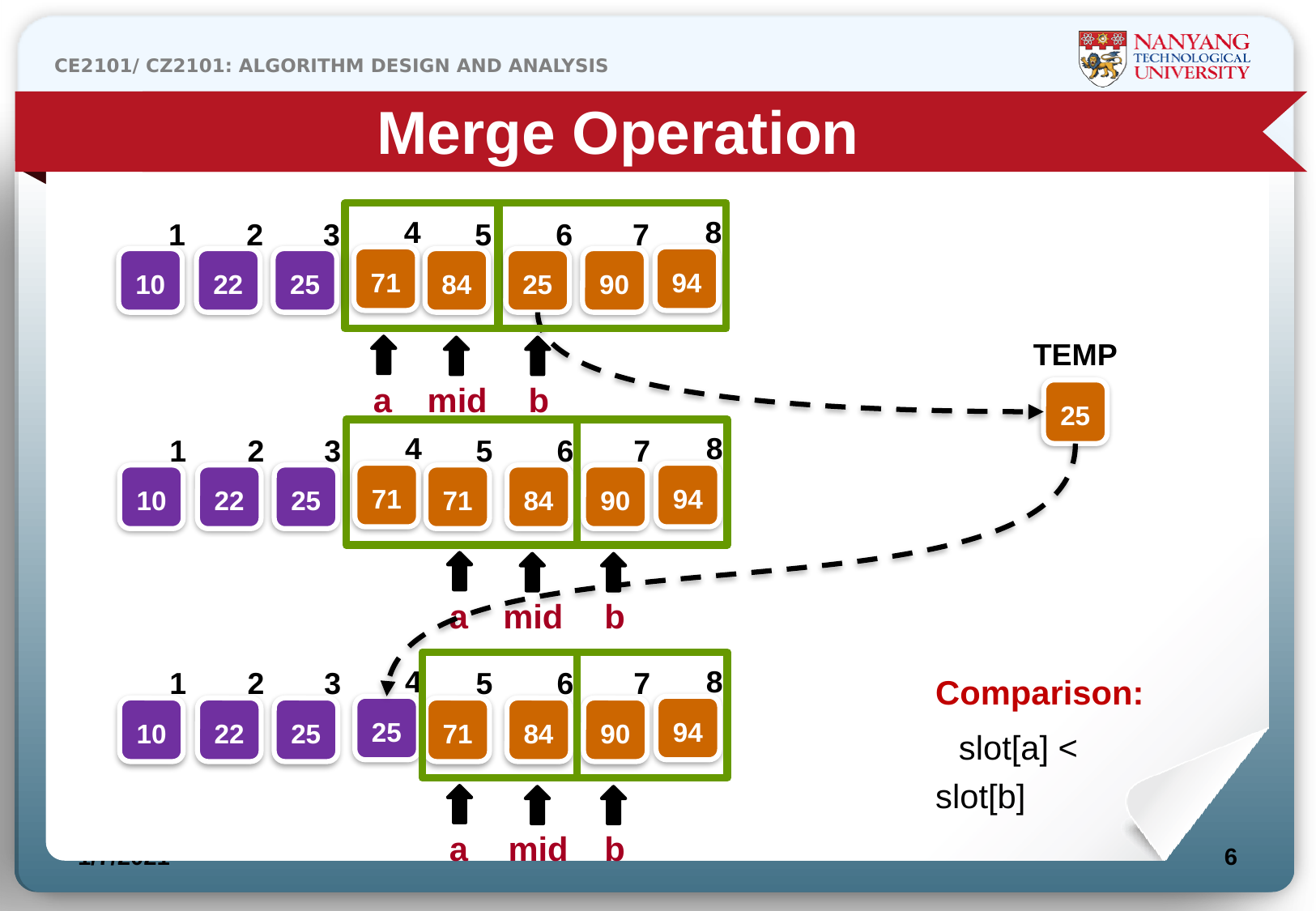

Merge Operation
4
8
1
2
3
5
6
7

71
94
10
22
25
84
25
90
TEMP

a

mid

b
25
4
8
1
2
3
5
6
7

71
94
10
22
25
71
84
90

a

mid

b
4
8
1
2
3
5
6
7

25
94
10
22
25
71
84
90

a

mid

b
Comparison:
slot[a] < slot[b]